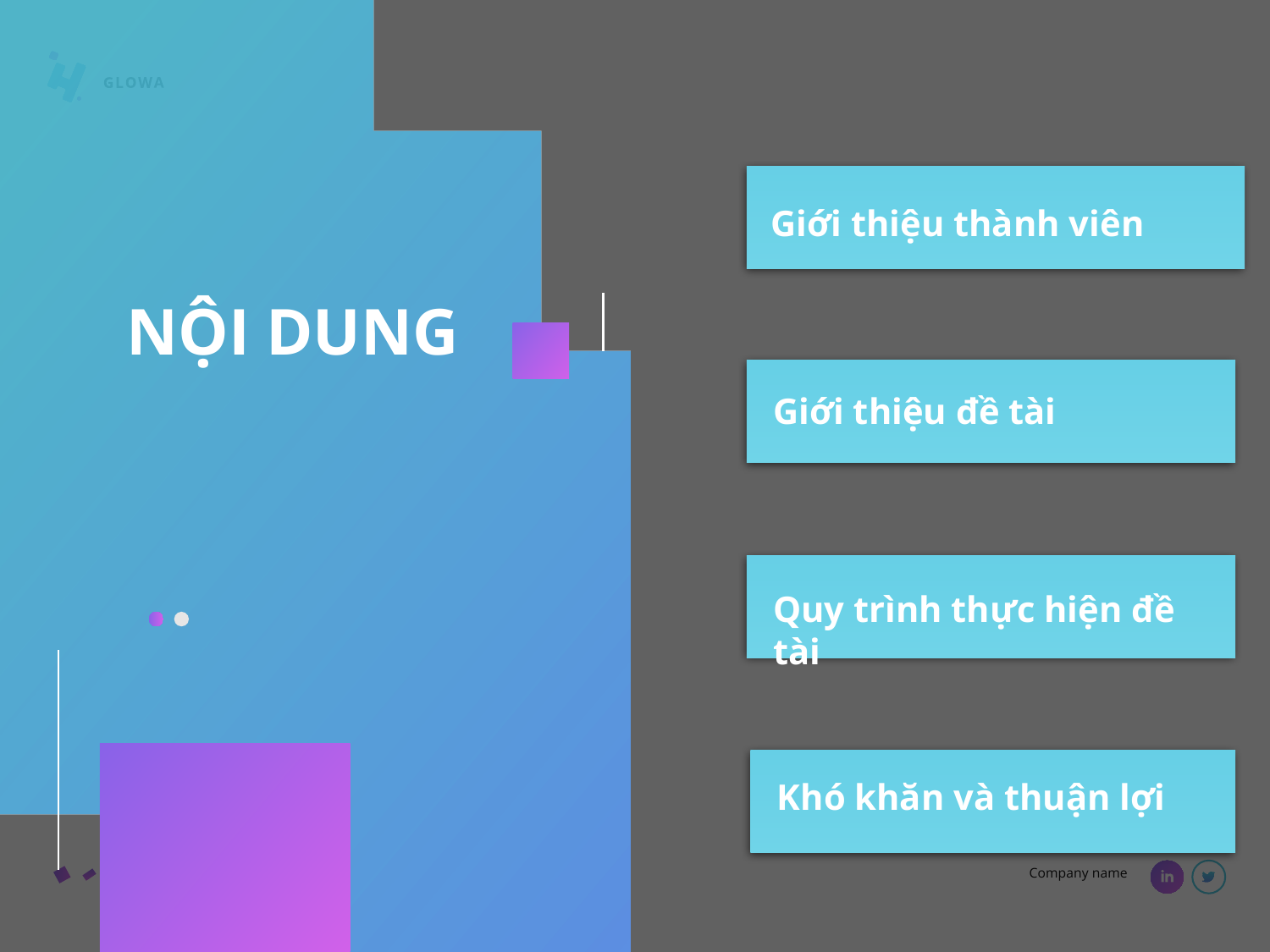

Giới thiệu thành viên
NỘI DUNG

Giới thiệu đề tài

Quy trình thực hiện đề tài

Khó khăn và thuận lợi